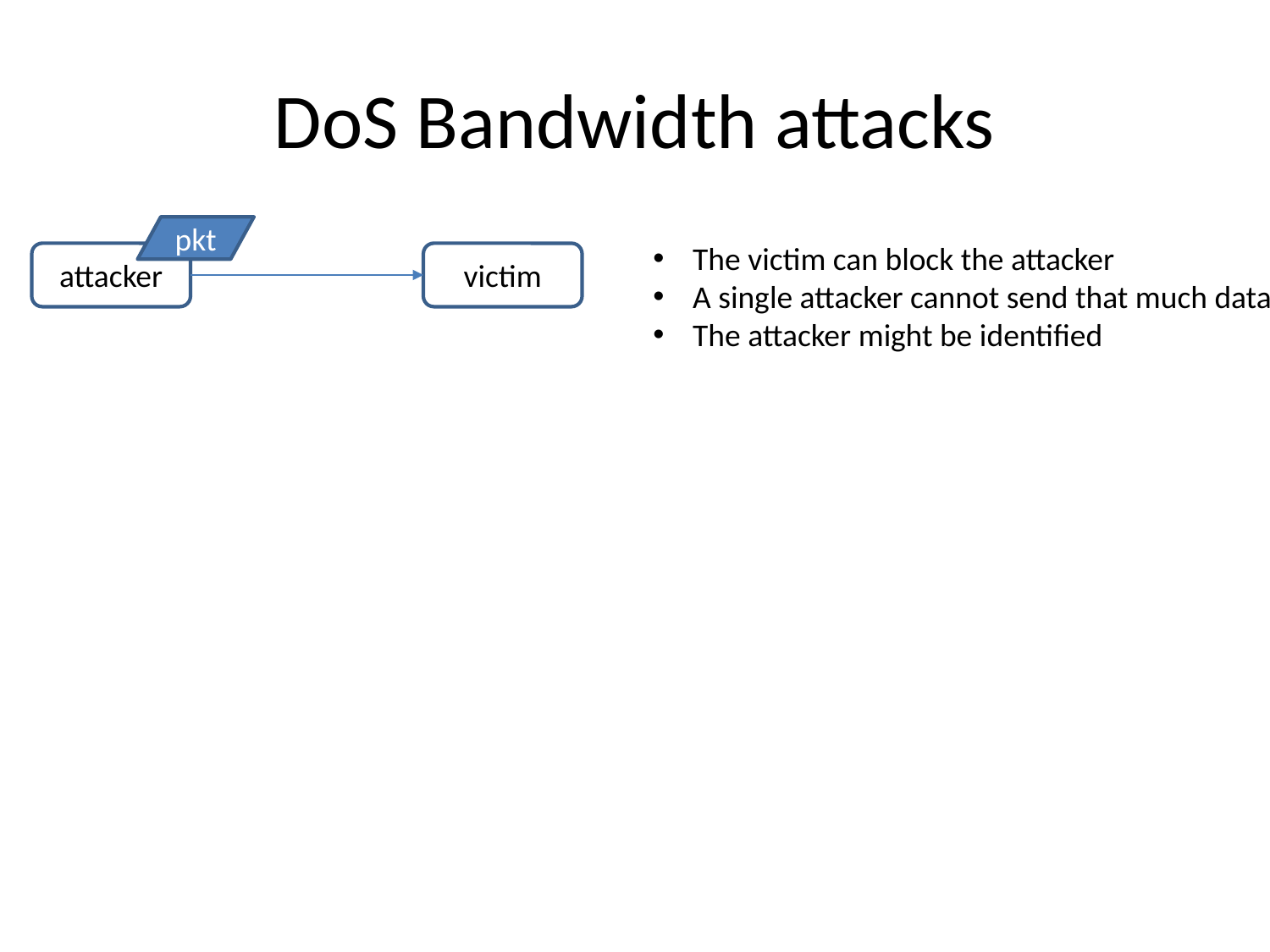

# DoS Bandwidth attacks
pkt
The victim can block the attacker
A single attacker cannot send that much data
The attacker might be identified
attacker
victim